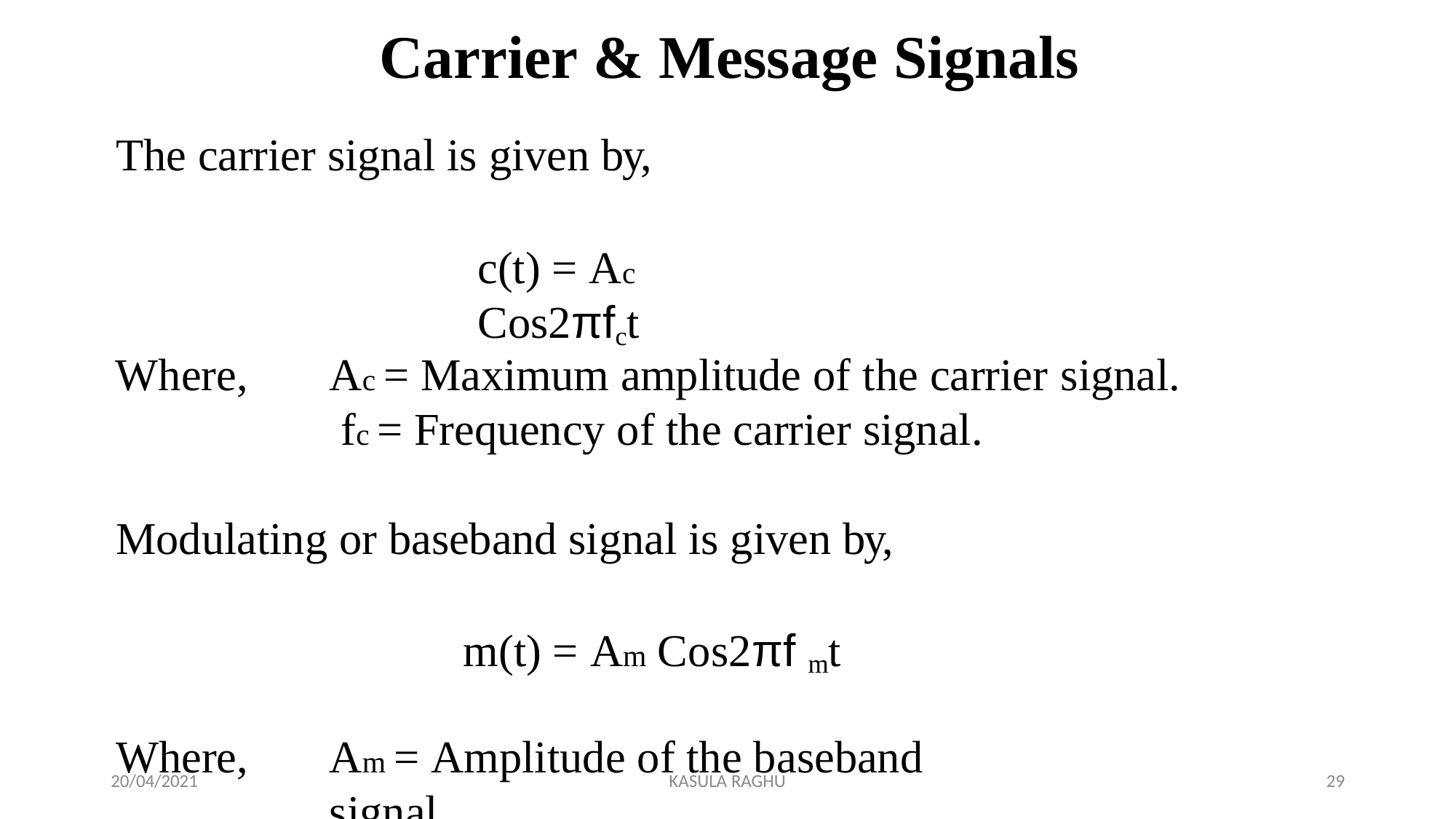

# Carrier & Message Signals
The carrier signal is given by,

c(t) = Ac Cos2πfct
Where,
Ac = Maximum amplitude of the carrier signal.  fc = Frequency of the carrier signal.
Modulating or baseband signal is given by,

m(t) = Am Cos2πf mt
Where,
Am = Amplitude of the baseband signal.
20/04/2021
KASULA RAGHU
29